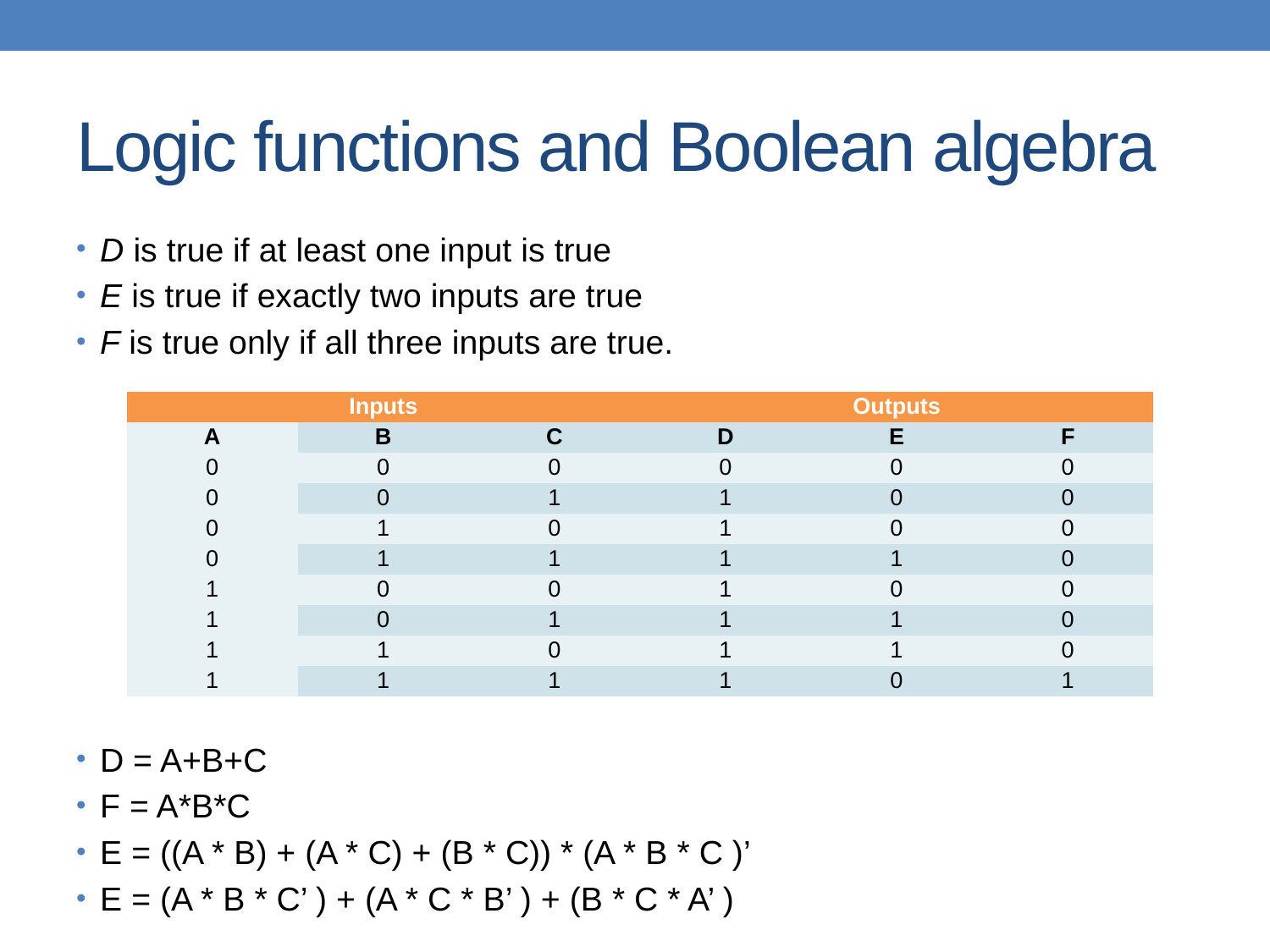

# Logic functions and Boolean algebra
D is true if at least one input is true
E is true if exactly two inputs are true
F is true only if all three inputs are true.

D = A+B+C
F = A*B*C
E = ((A * B) + (A * C) + (B * C)) * (A * B * C )’
E = (A * B * C’ ) + (A * C * B’ ) + (B * C * A’ )

| Inputs |  |  | Outputs |  |  |
| --- | --- | --- | --- | --- | --- |
| A | B | C | D | E | F |
| 0 | 0 | 0 | 0 | 0 | 0 |
| 0 | 0 | 1 | 1 | 0 | 0 |
| 0 | 1 | 0 | 1 | 0 | 0 |
| 0 | 1 | 1 | 1 | 1 | 0 |
| 1 | 0 | 0 | 1 | 0 | 0 |
| 1 | 0 | 1 | 1 | 1 | 0 |
| 1 | 1 | 0 | 1 | 1 | 0 |
| 1 | 1 | 1 | 1 | 0 | 1 |